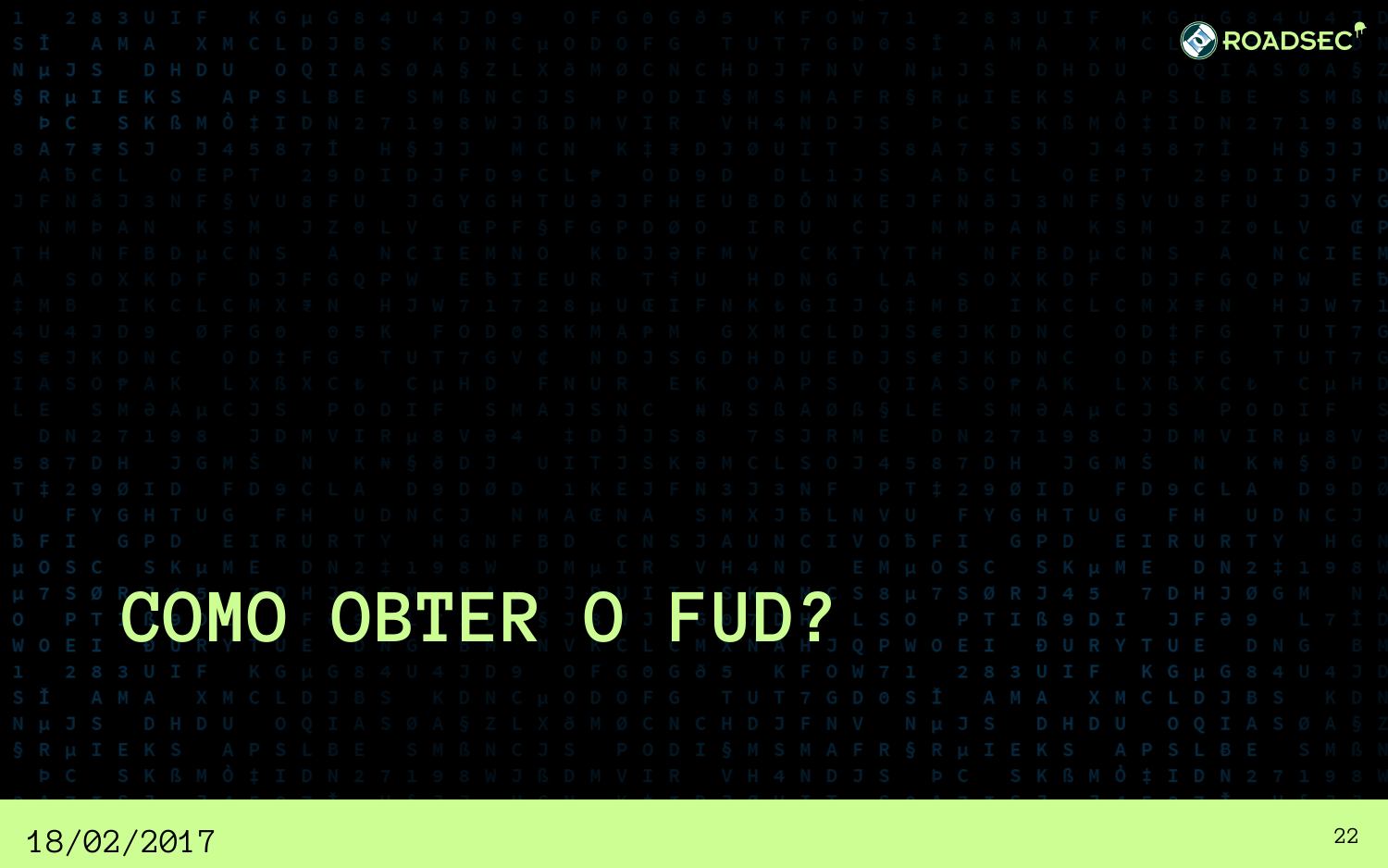

# Como obter o FUD?
18/02/2017
22